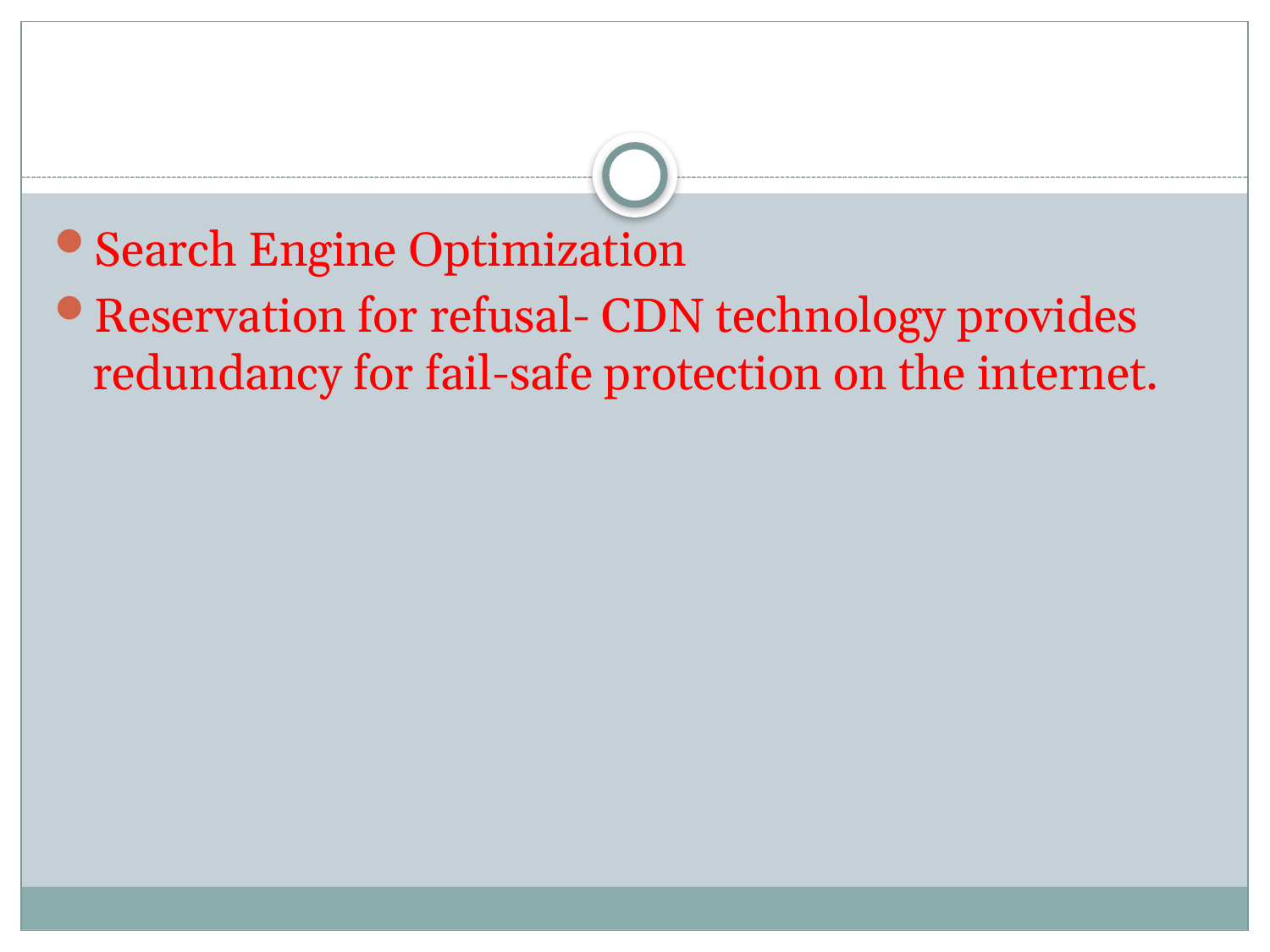

#
Search Engine Optimization
Reservation for refusal- CDN technology provides redundancy for fail-safe protection on the internet.